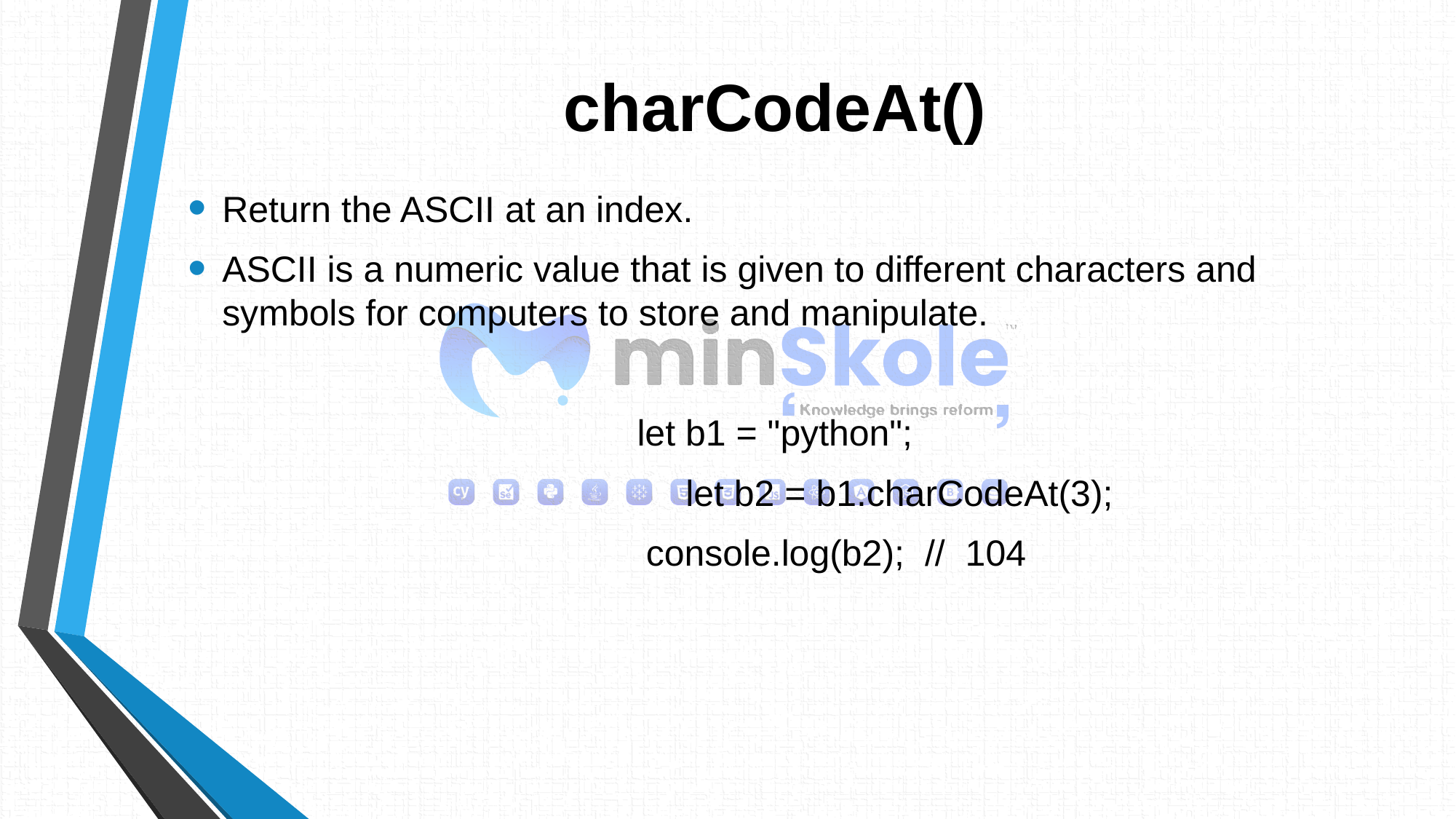

# charCodeAt()
Return the ASCII at an index.
ASCII is a numeric value that is given to different characters and symbols for computers to store and manipulate.

let b1 = "python";
      		   let b2 = b1.charCodeAt(3);
            console.log(b2);  //  104